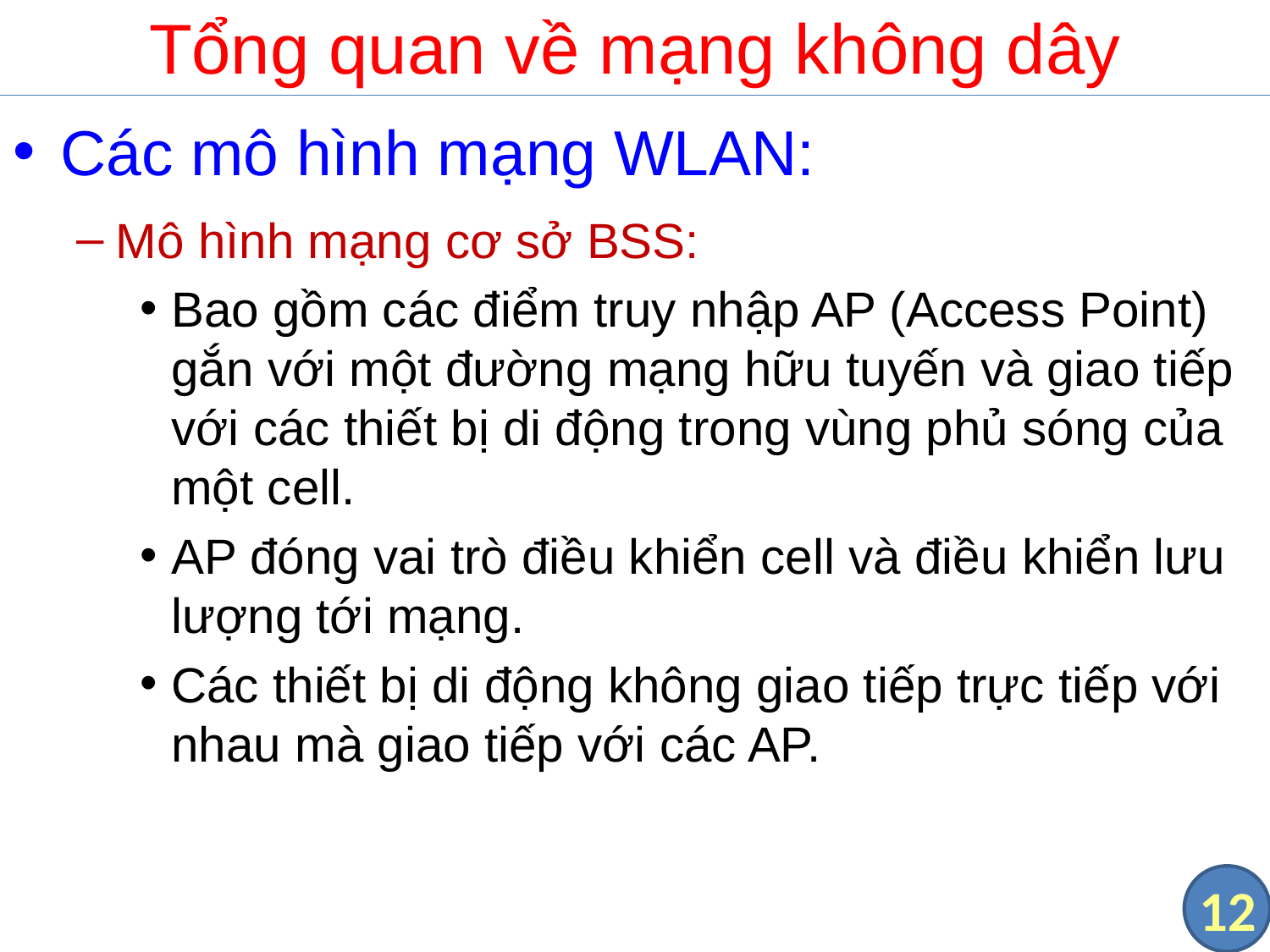

# Tổng quan về mạng không dây
Các mô hình mạng WLAN:
Mô hình mạng cơ sở BSS:
Bao gồm các điểm truy nhập AP (Access Point) gắn với một đường mạng hữu tuyến và giao tiếp với các thiết bị di động trong vùng phủ sóng của một cell.
AP đóng vai trò điều khiển cell và điều khiển lưu lượng tới mạng.
Các thiết bị di động không giao tiếp trực tiếp với nhau mà giao tiếp với các AP.

12